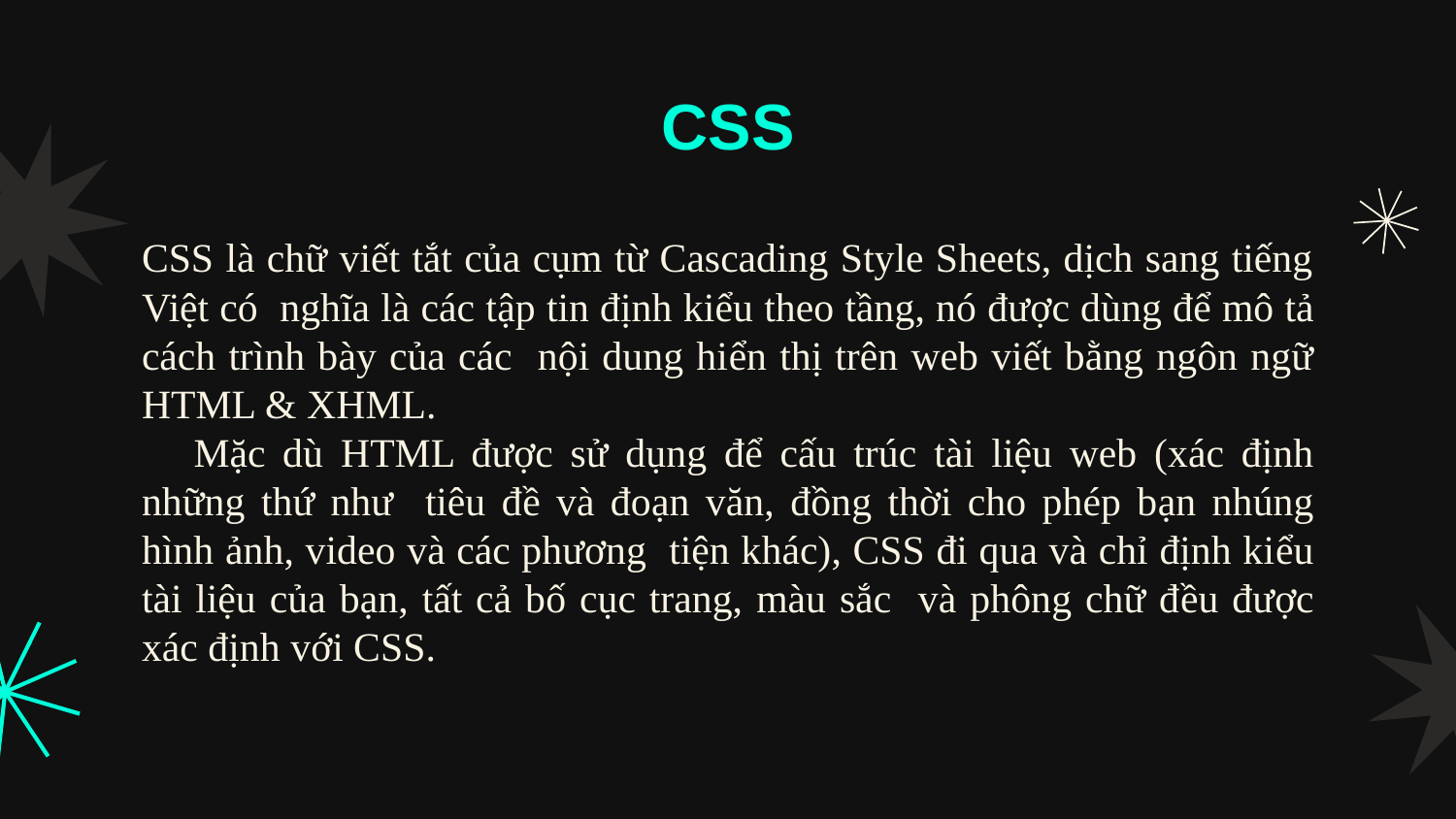

# CSS
CSS là chữ viết tắt của cụm từ Cascading Style Sheets, dịch sang tiếng Việt có  nghĩa là các tập tin định kiểu theo tầng, nó được dùng để mô tả cách trình bày của các  nội dung hiển thị trên web viết bằng ngôn ngữ HTML & XHML.
   Mặc dù HTML được sử dụng để cấu trúc tài liệu web (xác định những thứ như  tiêu đề và đoạn văn, đồng thời cho phép bạn nhúng hình ảnh, video và các phương  tiện khác), CSS đi qua và chỉ định kiểu tài liệu của bạn, tất cả bố cục trang, màu sắc  và phông chữ đều được xác định với CSS.